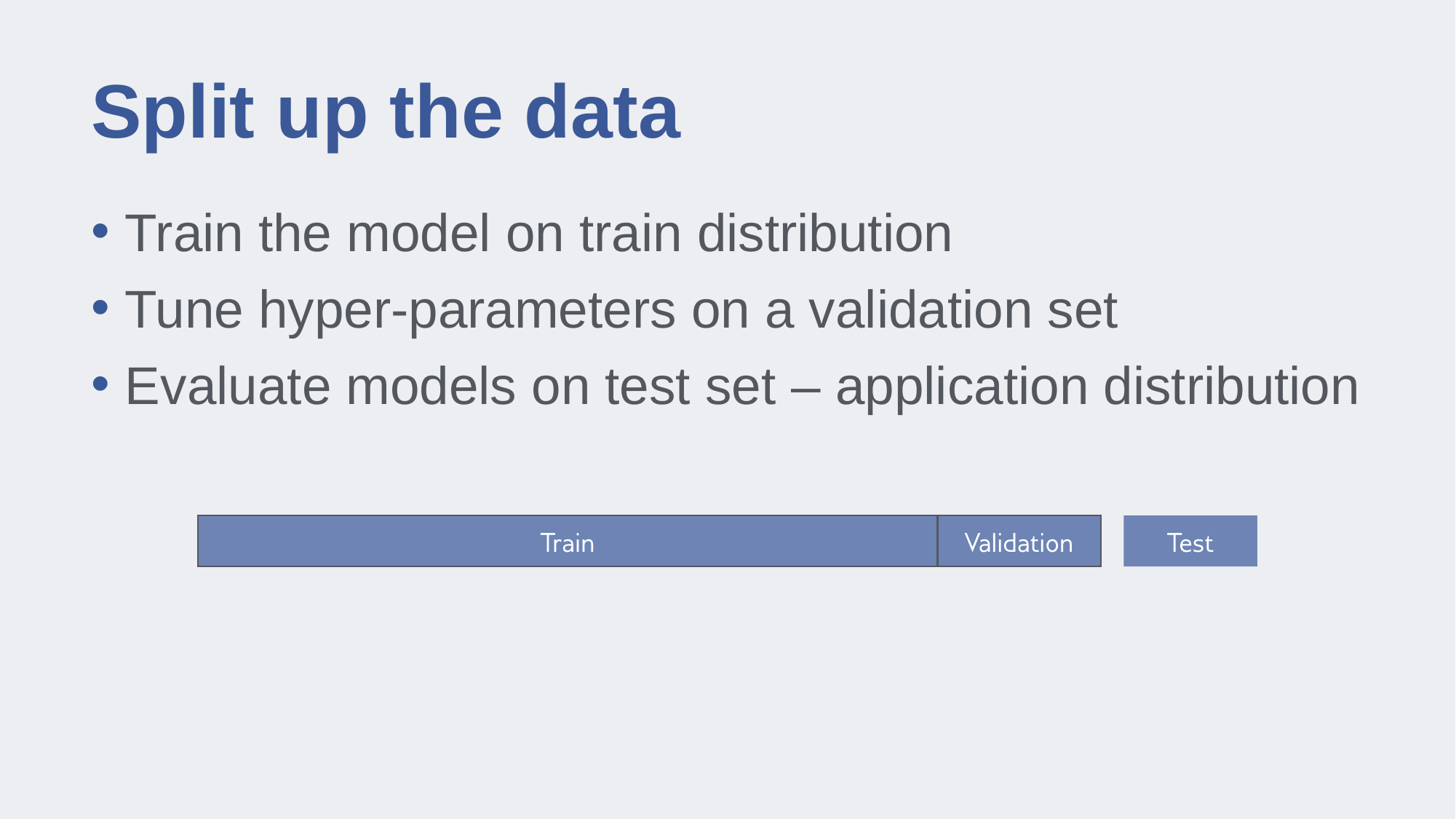

# Split up the data
Train the model on train distribution
Tune hyper-parameters on a validation set
Evaluate models on test set – application distribution
Train
Validation
Test